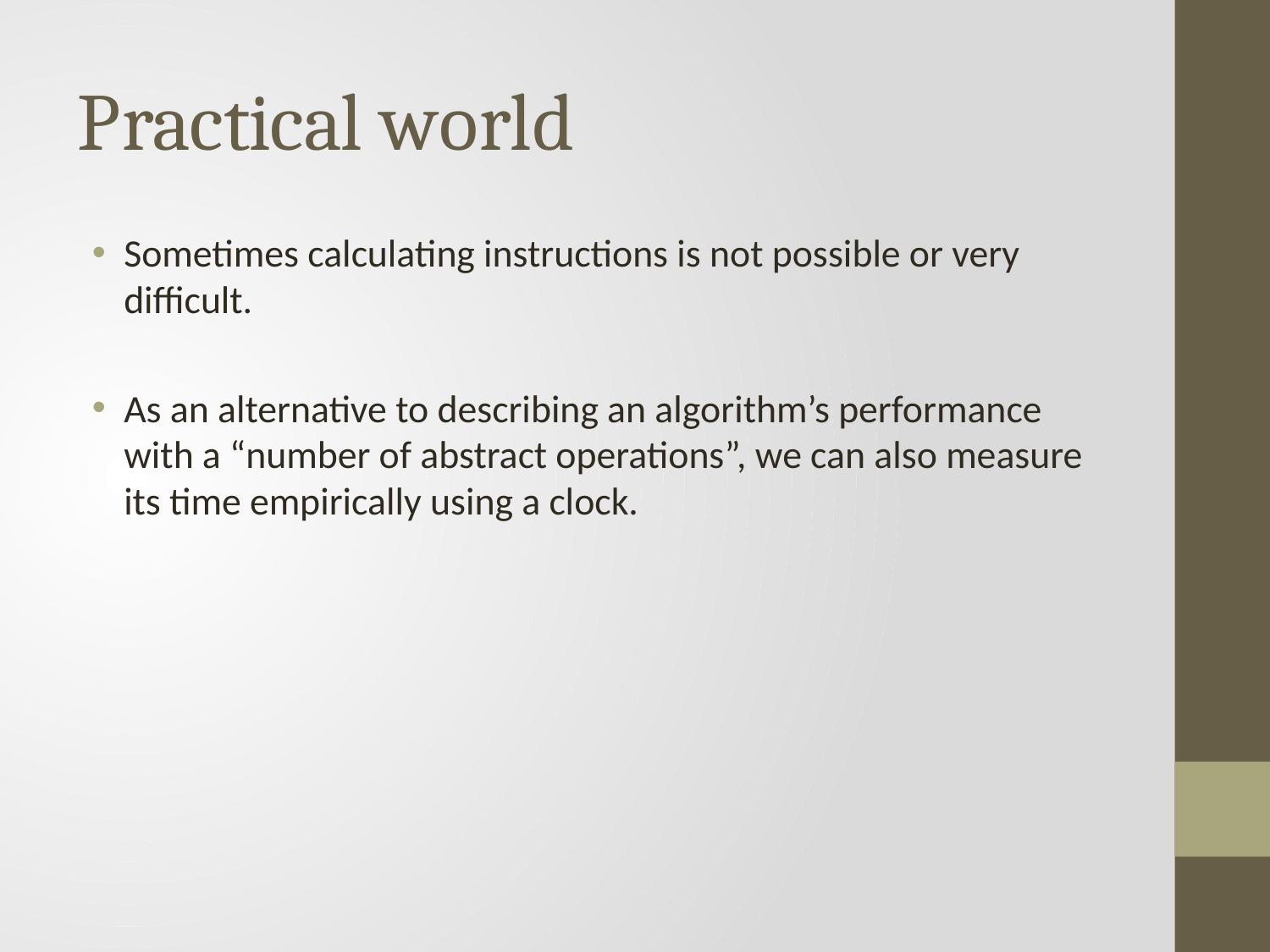

# Practical world
Sometimes calculating instructions is not possible or very difficult.

As an alternative to describing an algorithm’s performance with a “number of abstract operations”, we can also measure its time empirically using a clock.